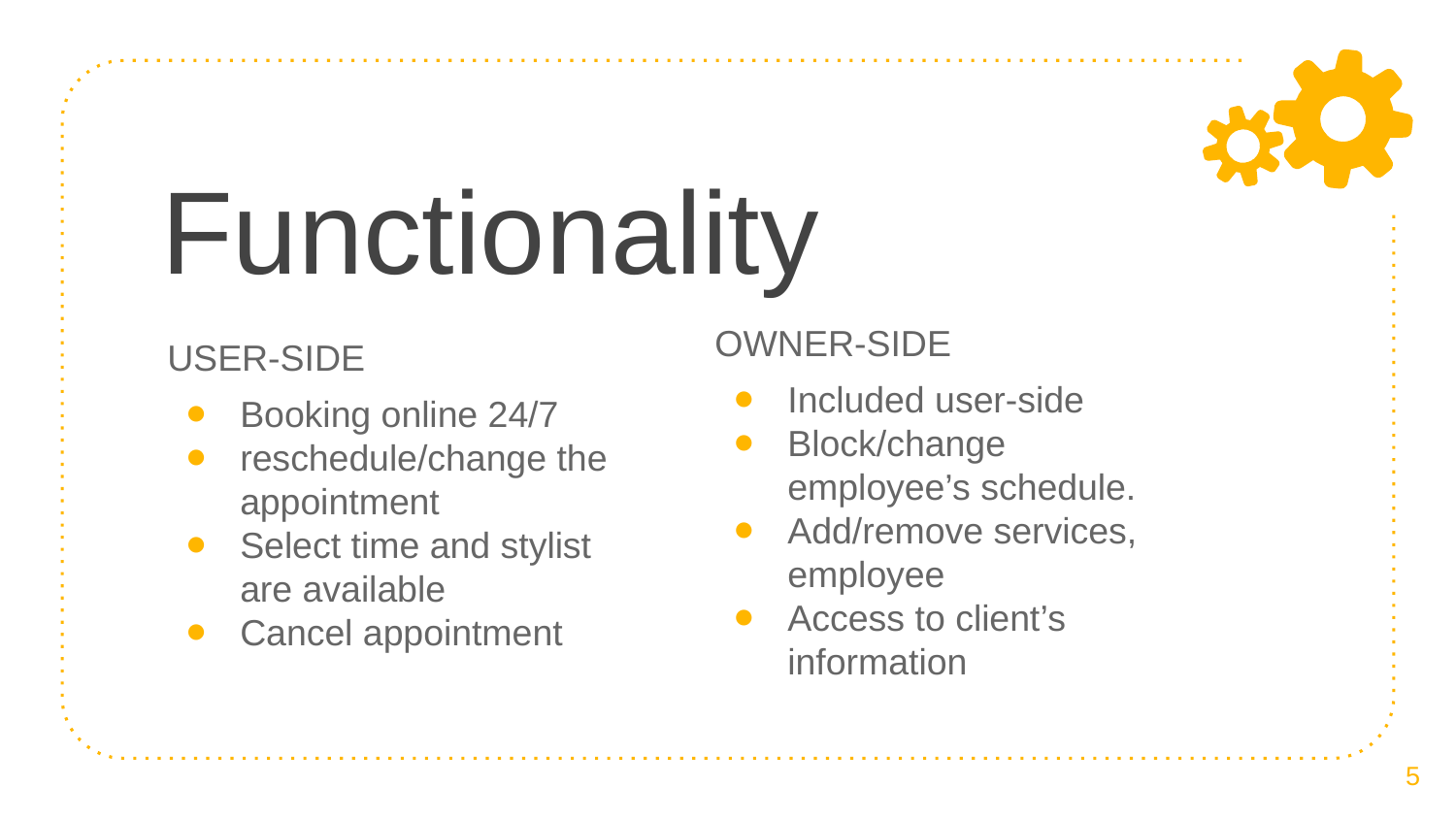

# Functionality
OWNER-SIDE
Included user-side
Block/change employee’s schedule.
Add/remove services, employee
Access to client’s information

USER-SIDE
Booking online 24/7
reschedule/change the appointment
Select time and stylist are available
Cancel appointment

5